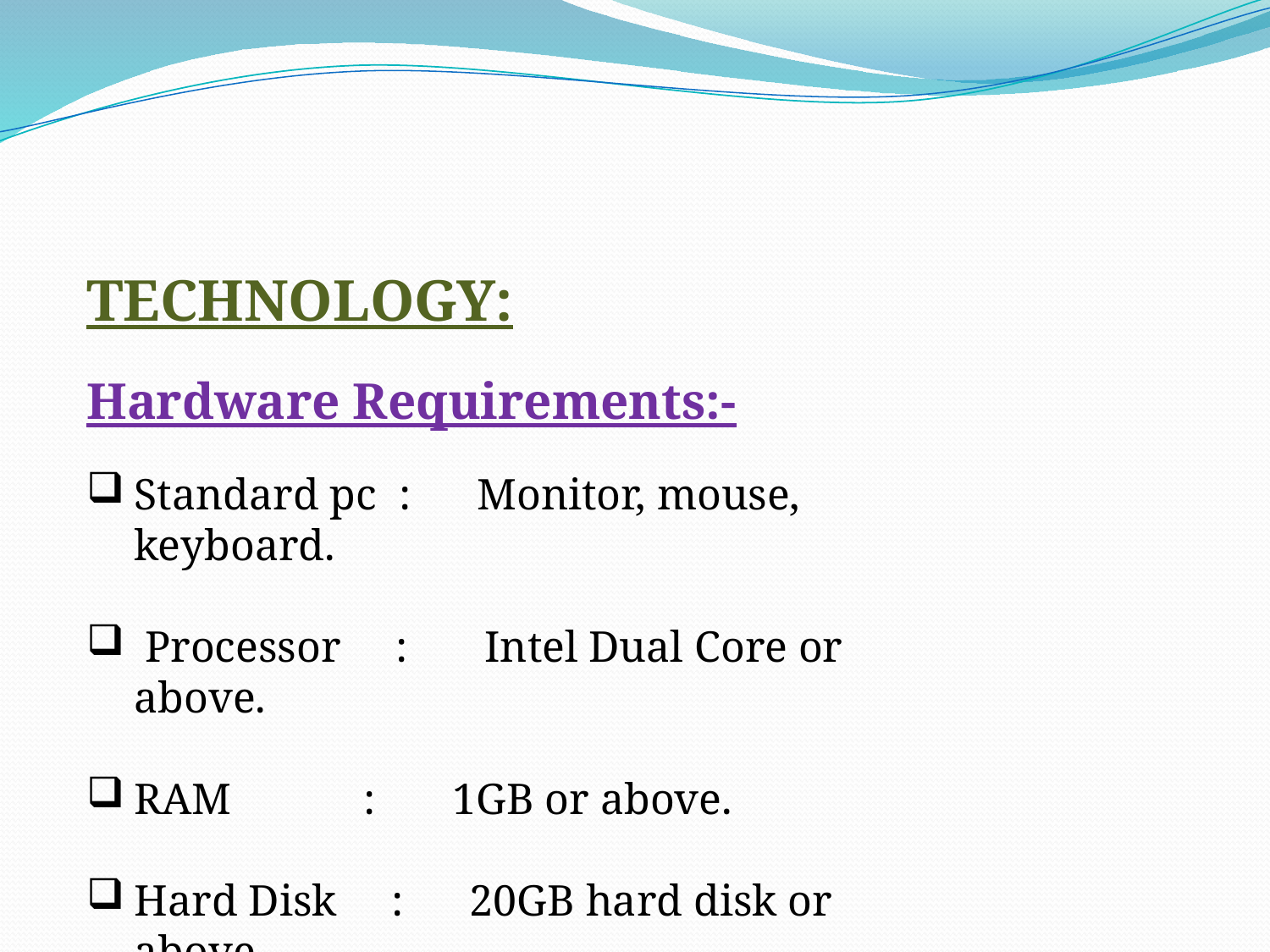

TECHNOLOGY:

Hardware Requirements:-

Standard pc  :      Monitor, mouse, keyboard.

 Processor     :       Intel Dual Core or above.

RAM            :       1GB or above.

Hard Disk     :      20GB hard disk or above